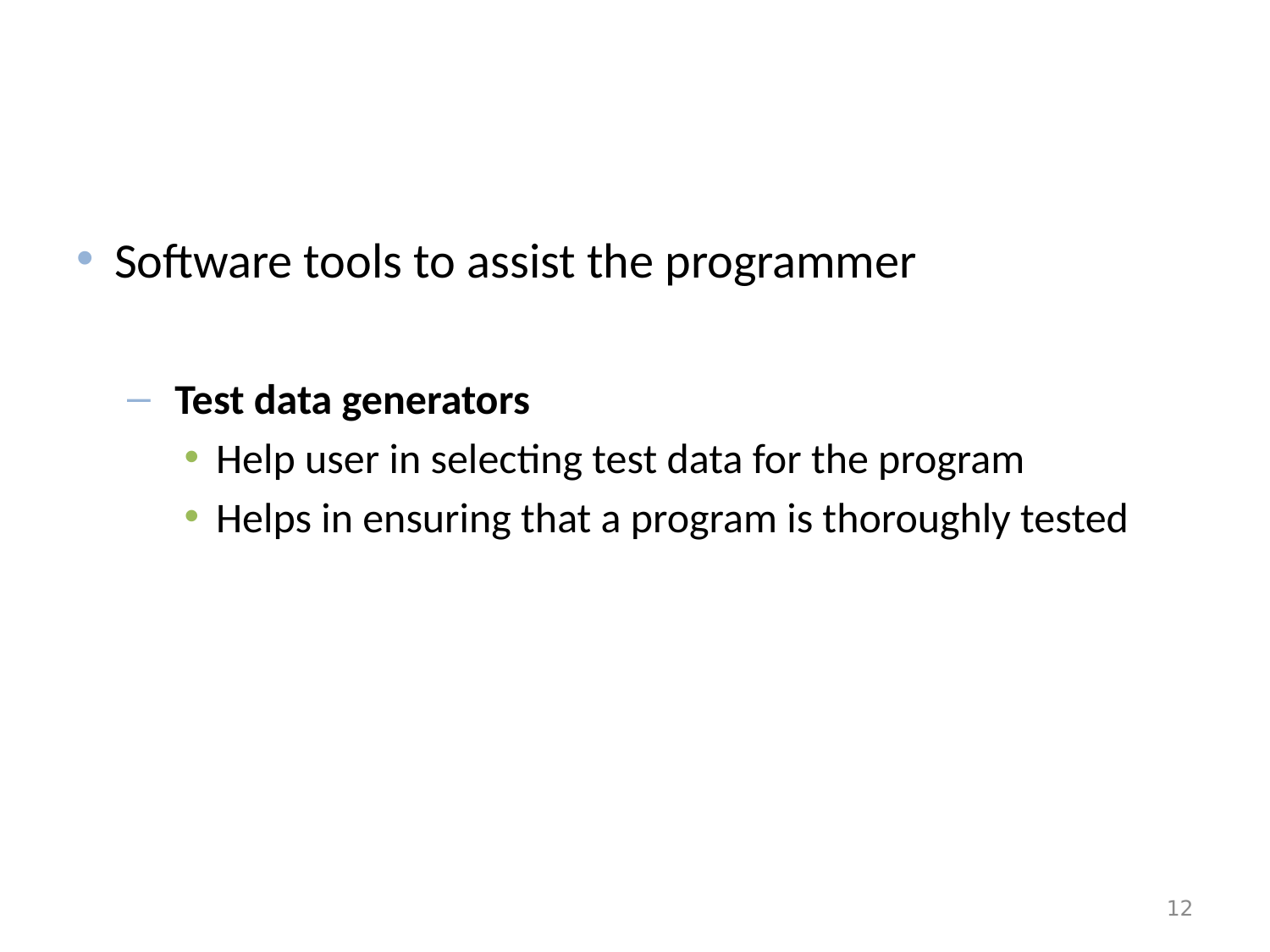

#
Software tools to assist the programmer

Test data generators
Help user in selecting test data for the program
Helps in ensuring that a program is thoroughly tested

12